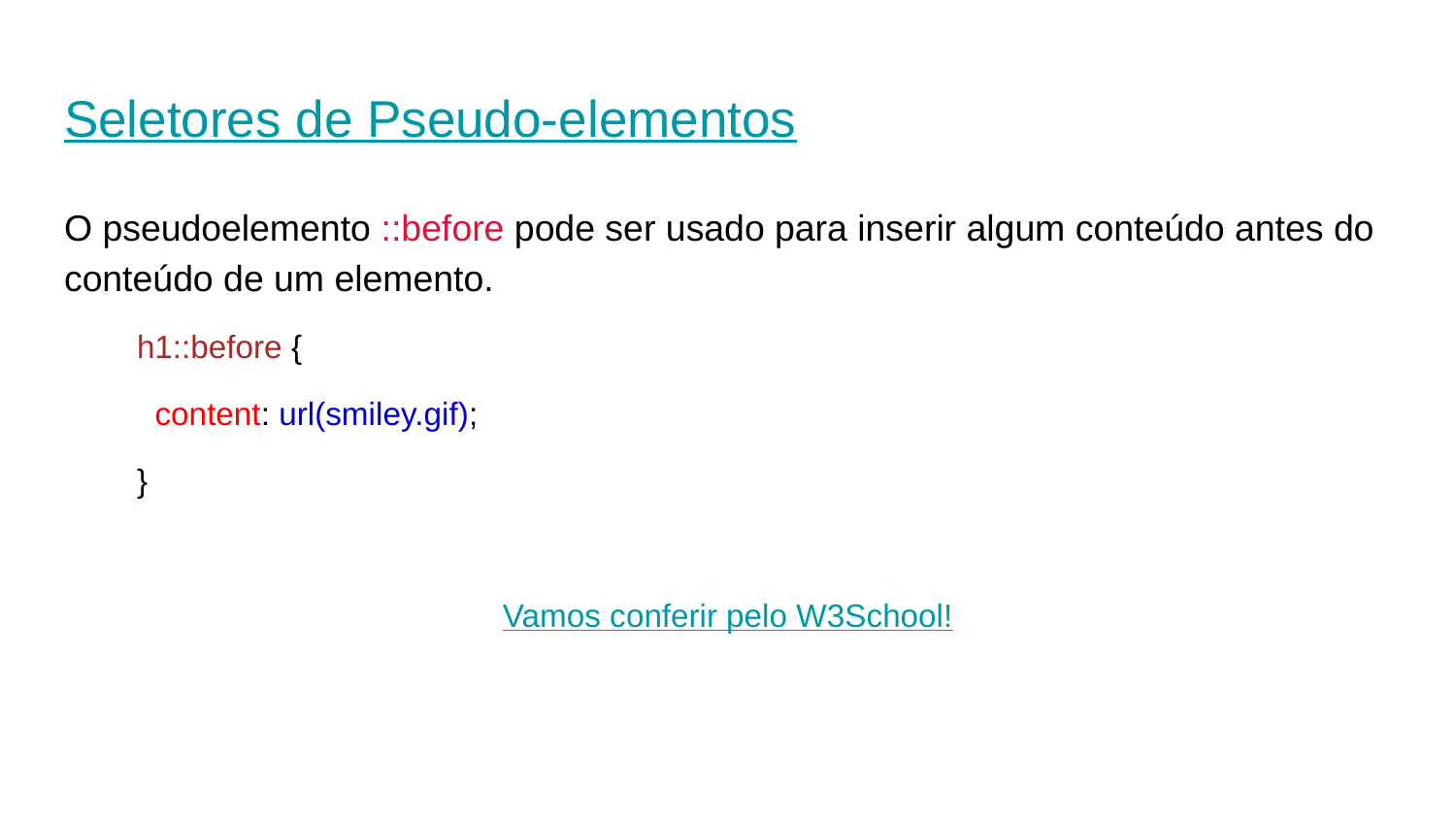

# Seletores de Pseudo-elementos
O pseudoelemento ::before pode ser usado para inserir algum conteúdo antes do conteúdo de um elemento.
h1::before {
  content: url(smiley.gif);
}

Vamos conferir pelo W3School!